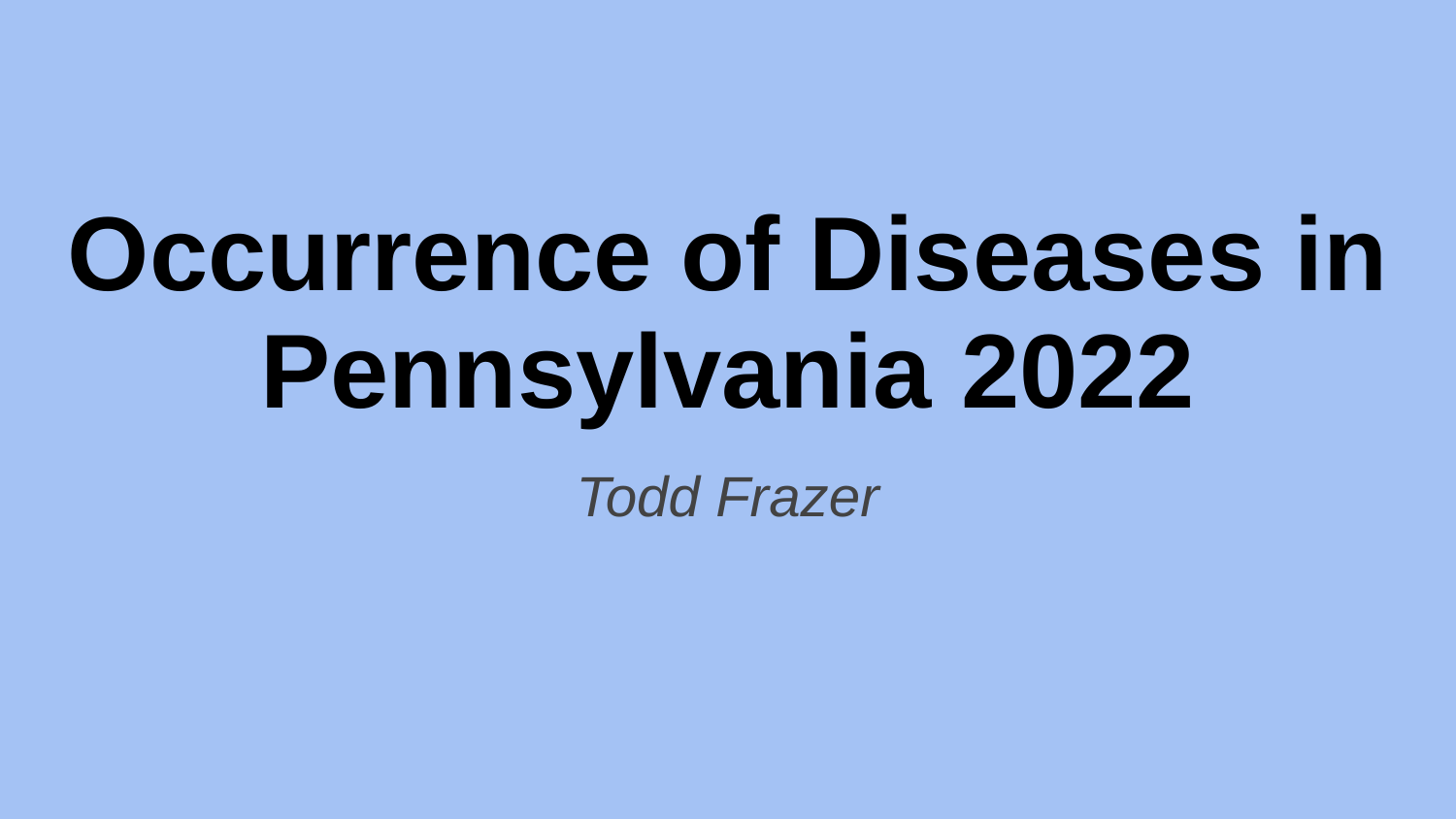

# Occurrence of Diseases in Pennsylvania 2022
Todd Frazer